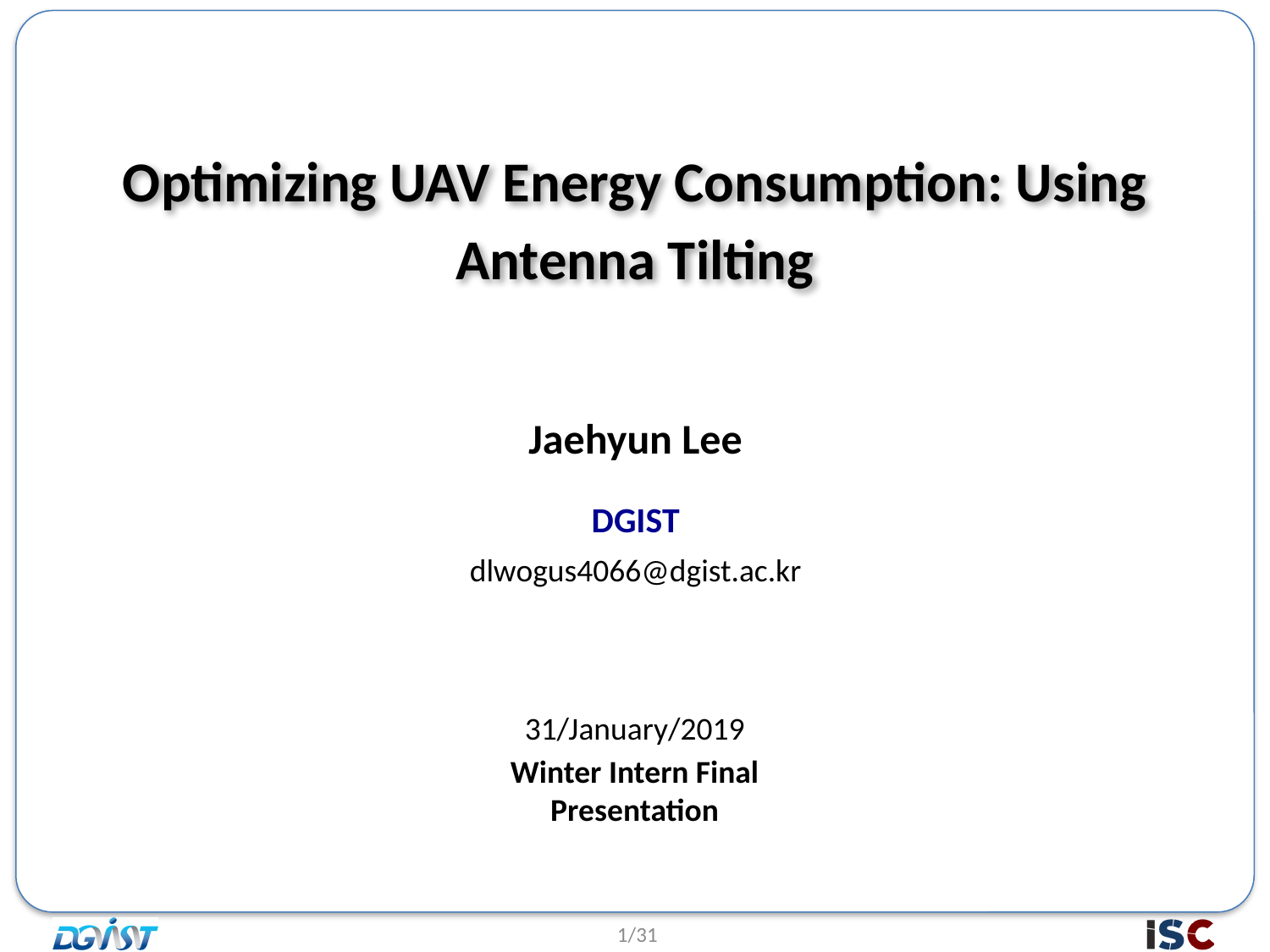

# Optimizing UAV Energy Consumption: Using Antenna Tilting

Jaehyun Lee
DGIST

dlwogus4066@dgist.ac.kr
31/January/2019
Winter Intern Final Presentation